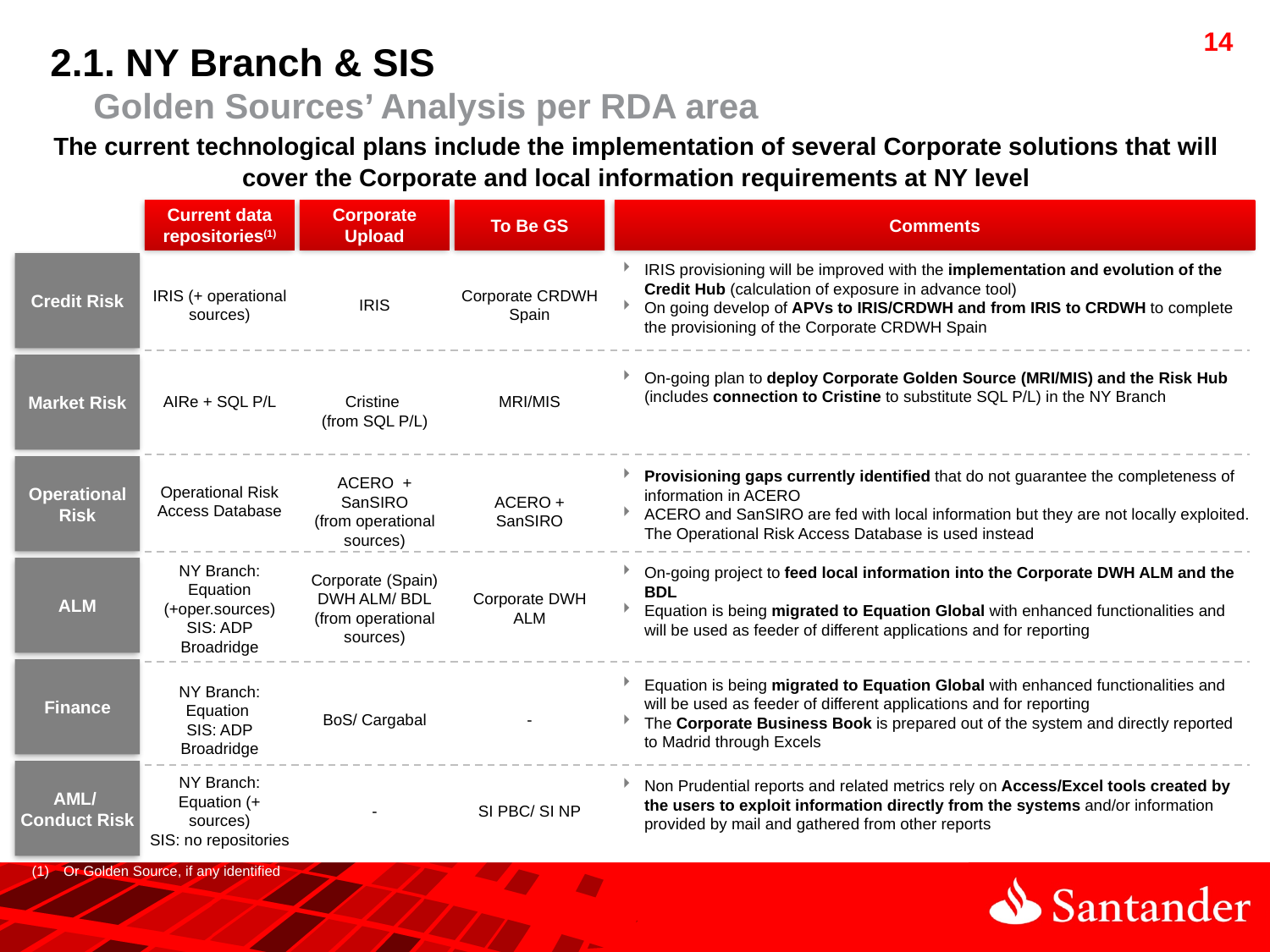

2.1. NY Branch & SIS
    Golden Sources’ Analysis per RDA area
The current technological plans include the implementation of several Corporate solutions that will cover the Corporate and local information requirements at NY level
Current data repositories(1)
Corporate Upload
To Be GS
Comments
IRIS (+ operational sources)
IRIS
Corporate CRDWH Spain
IRIS provisioning will be improved with the implementation and evolution of the Credit Hub (calculation of exposure in advance tool)
On going develop of APVs to IRIS/CRDWH and from IRIS to CRDWH to complete the provisioning of the Corporate CRDWH Spain
Credit Risk
AIRe + SQL P/L
MRI/MIS
Market Risk
Cristine
(from SQL P/L)
On-going plan to deploy Corporate Golden Source (MRI/MIS) and the Risk Hub (includes connection to Cristine to substitute SQL P/L) in the NY Branch

Operational Risk Access Database
Operational Risk
ACERO  + SanSIRO
(from operational sources)
ACERO + SanSIRO
Provisioning gaps currently identified that do not guarantee the completeness of information in ACERO
ACERO and SanSIRO are fed with local information but they are not locally exploited. The Operational Risk Access Database is used instead
NY Branch: Equation (+oper.sources)
SIS: ADP Broadridge
Corporate (Spain) DWH ALM/ BDL
(from operational sources)
Corporate DWH ALM
On-going project to feed local information into the Corporate DWH ALM and the BDL
Equation is being migrated to Equation Global with enhanced functionalities and will be used as feeder of different applications and for reporting
ALM
Finance
NY Branch: Equation
SIS: ADP Broadridge
BoS/ Cargabal
-
Equation is being migrated to Equation Global with enhanced functionalities and will be used as feeder of different applications and for reporting
The Corporate Business Book is prepared out of the system and directly reported to Madrid through Excels
NY Branch: Equation (+ sources)
SIS: no repositories
-
SI PBC/ SI NP
AML/
Conduct Risk
Non Prudential reports and related metrics rely on Access/Excel tools created by the users to exploit information directly from the systems and/or information provided by mail and gathered from other reports
Or Golden Source, if any identified